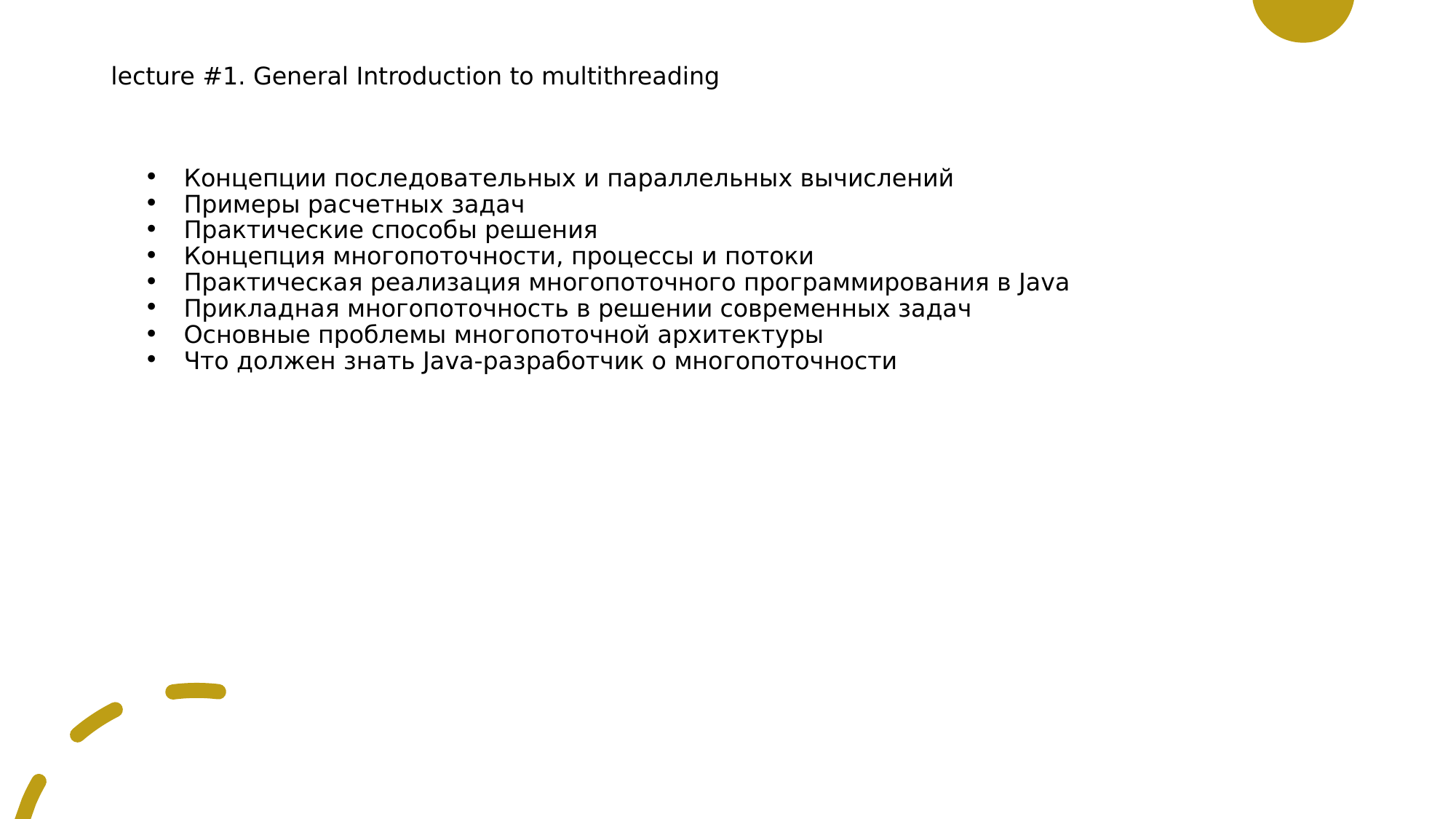

# lecture #1. General Introduction to multithreading
Концепции последовательных и параллельных вычислений
Примеры расчетных задач
Практические способы решения
Концепция многопоточности, процессы и потоки
Практическая реализация многопоточного программирования в Java
Прикладная многопоточность в решении современных задач
Основные проблемы многопоточной архитектуры
Что должен знать Java-разработчик о многопоточности